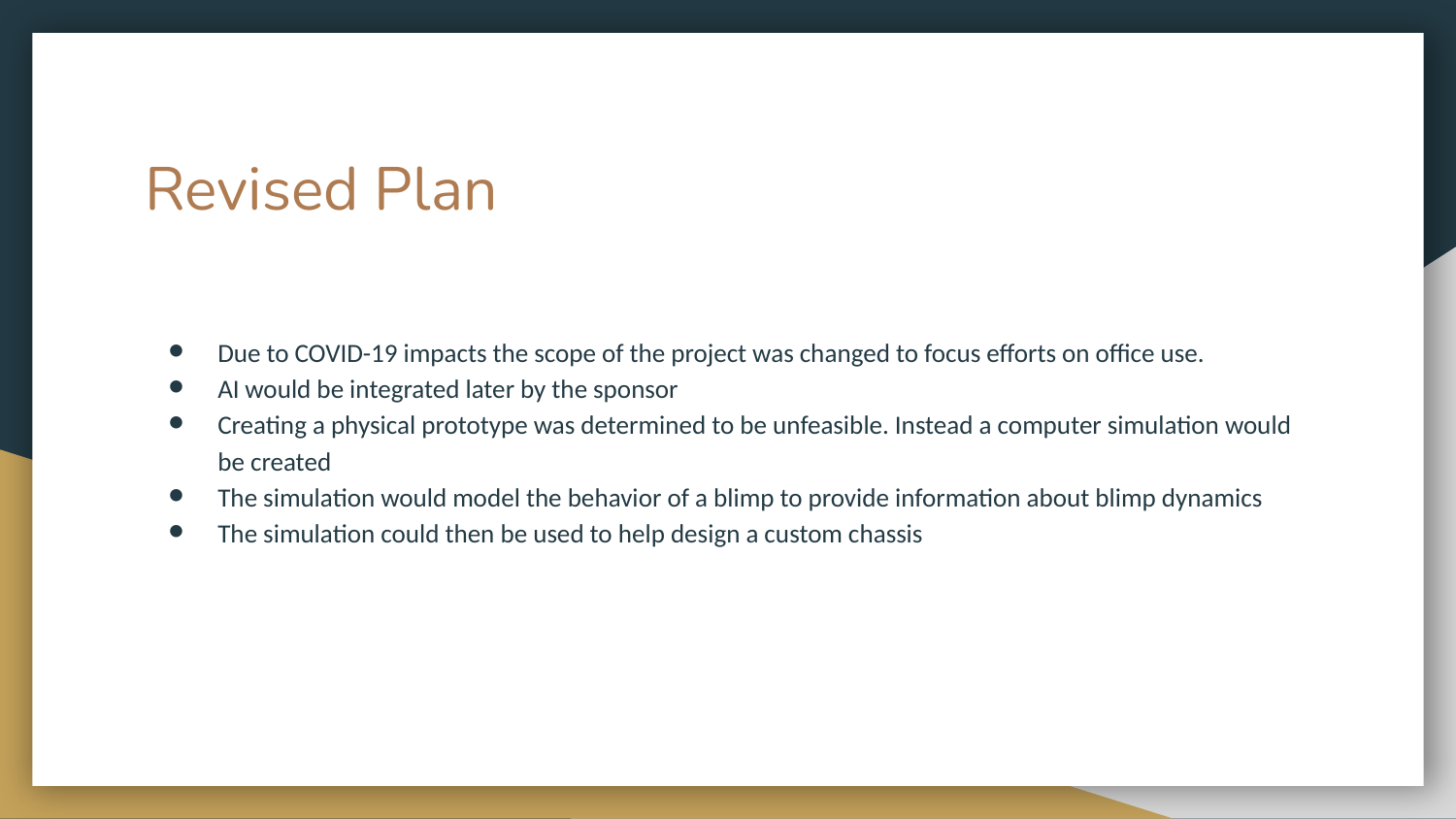

# Revised Plan
Due to COVID-19 impacts the scope of the project was changed to focus efforts on office use.
AI would be integrated later by the sponsor
Creating a physical prototype was determined to be unfeasible. Instead a computer simulation would be created
The simulation would model the behavior of a blimp to provide information about blimp dynamics
The simulation could then be used to help design a custom chassis